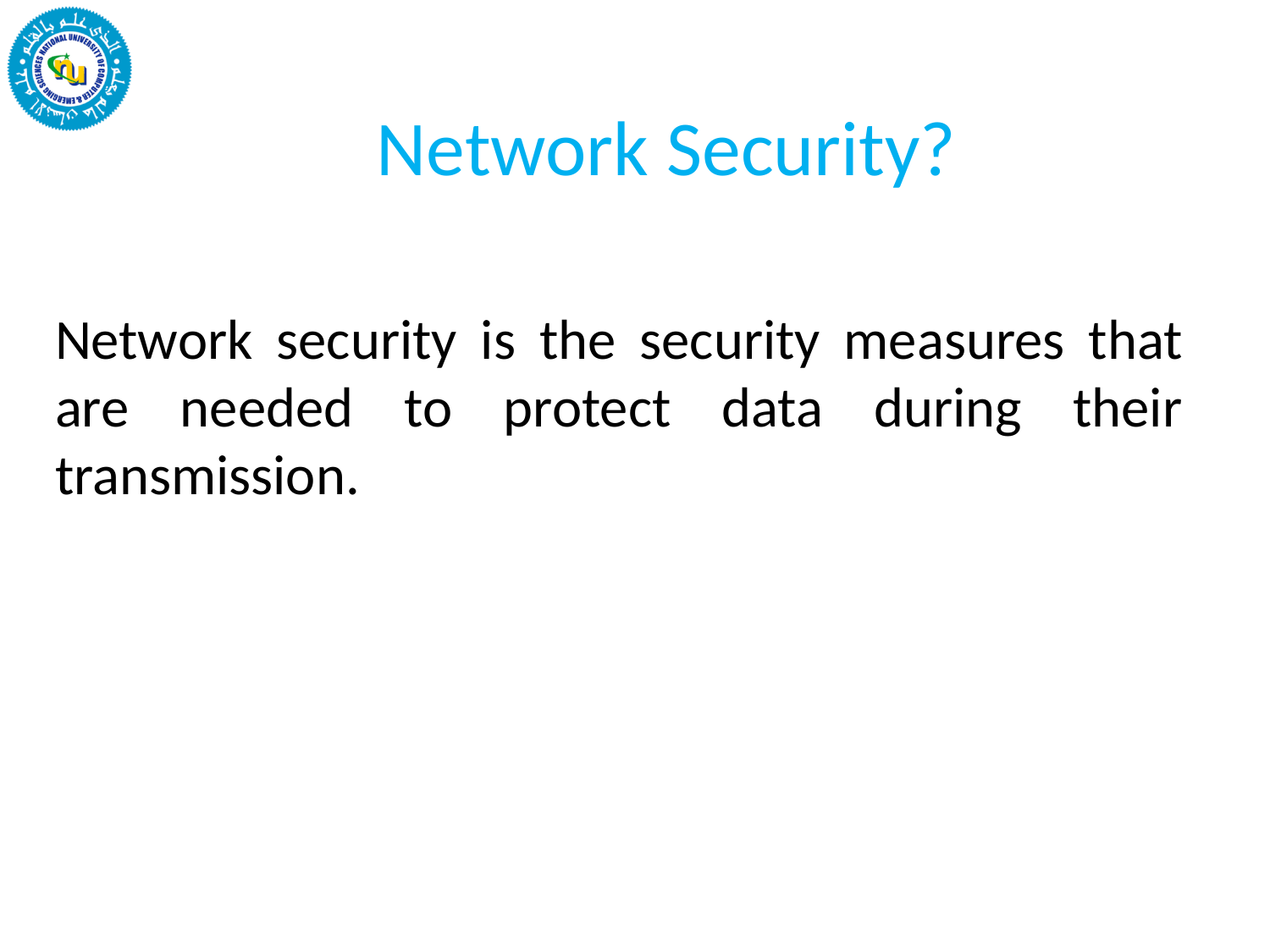

# Network Security?
Network security is the security measures that are needed to protect data during their transmission.